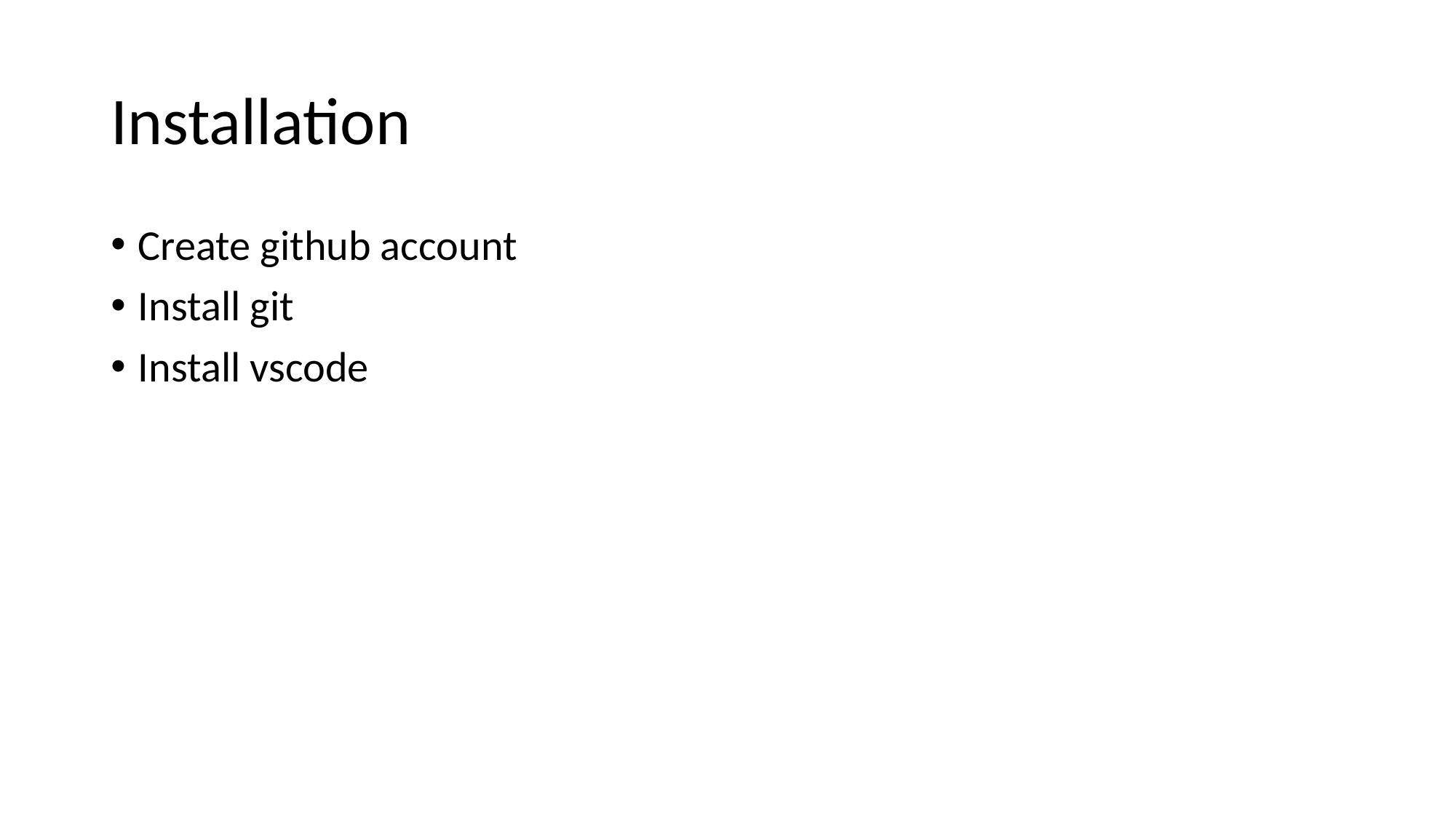

# Installation
Create github account
Install git
Install vscode